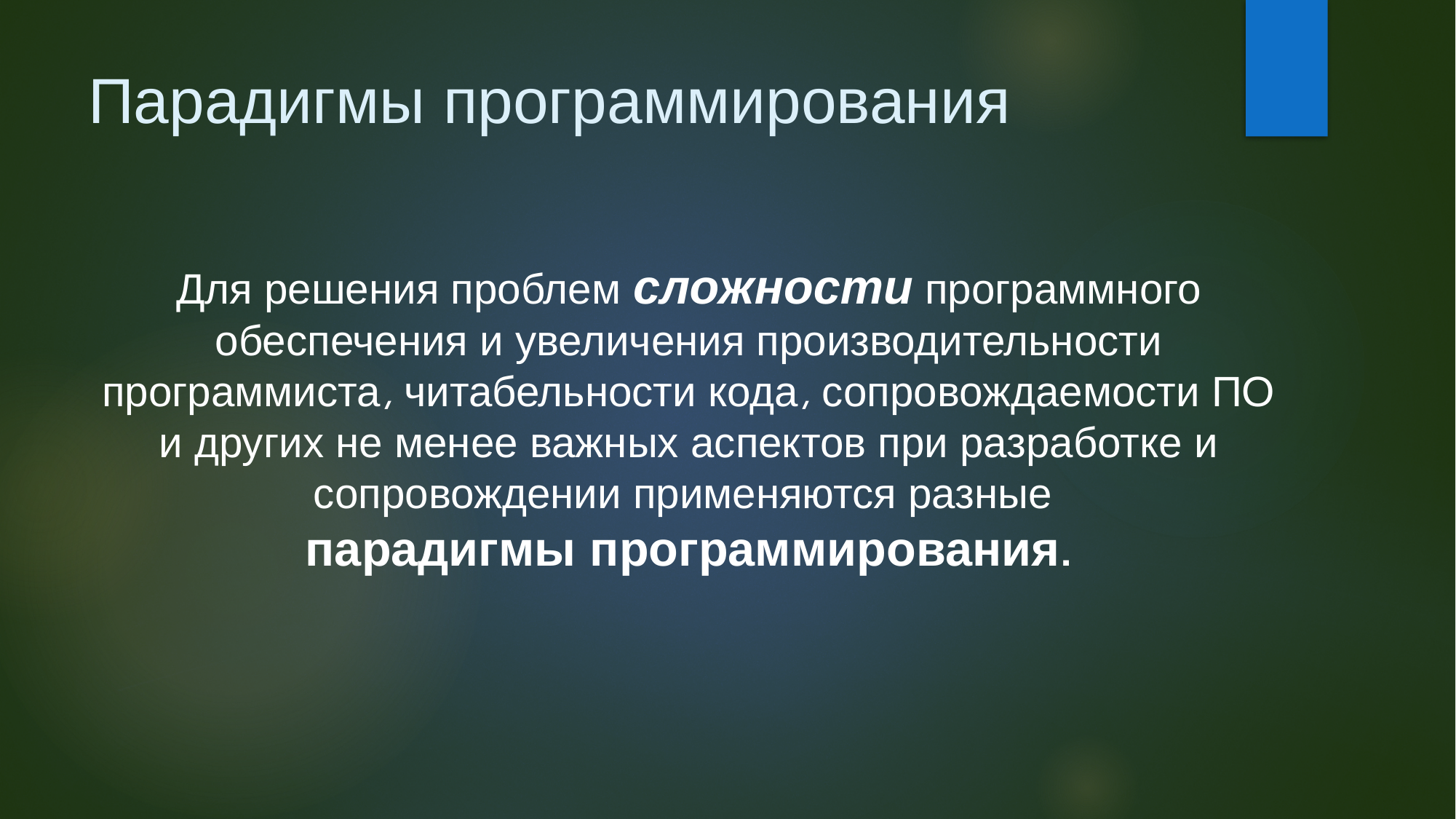

# Парадигмы программирования
Для решения проблем сложности программного обеспечения и увеличения производительности программиста, читабельности кода, сопровождаемости ПО и других не менее важных аспектов при разработке и сопровождении применяются разные
парадигмы программирования.